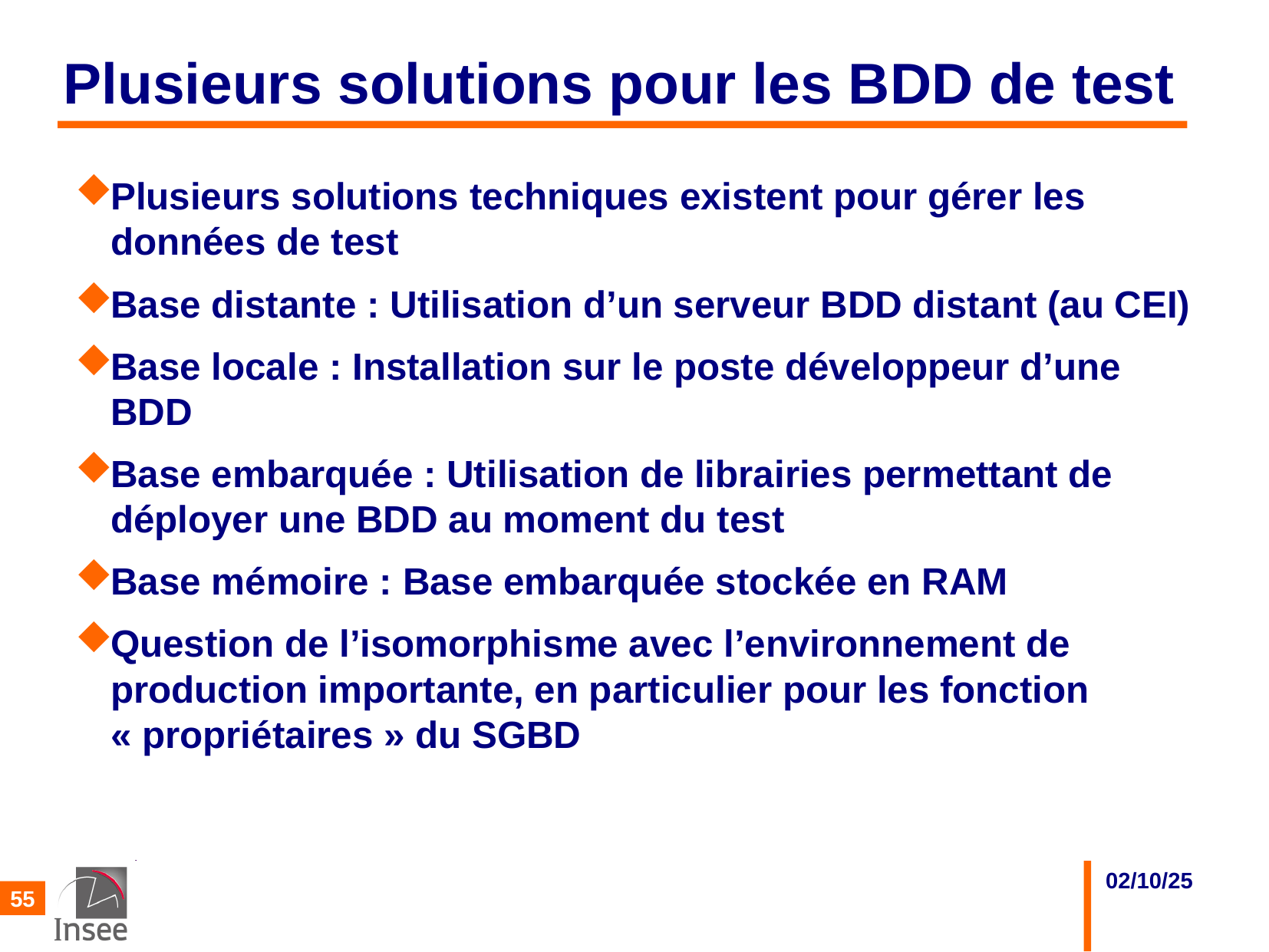

# Plusieurs solutions pour les BDD de test

Plusieurs solutions techniques existent pour gérer les données de test
Base distante : Utilisation d’un serveur BDD distant (au CEI)
Base locale : Installation sur le poste développeur d’une BDD
Base embarquée : Utilisation de librairies permettant de déployer une BDD au moment du test
Base mémoire : Base embarquée stockée en RAM
Question de l’isomorphisme avec l’environnement de production importante, en particulier pour les fonction « propriétaires » du SGBD
02/10/25
55